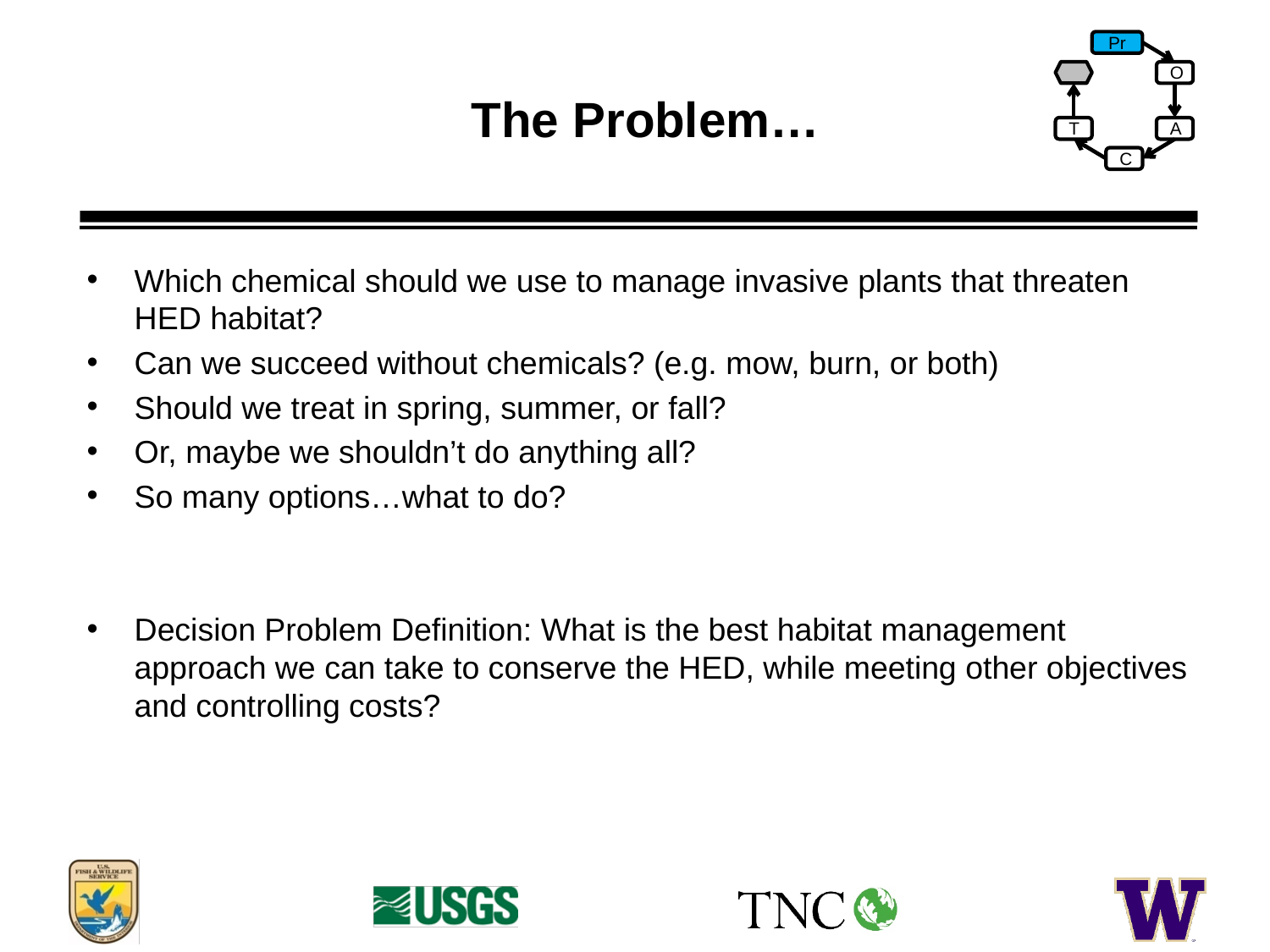

Pr

O
T
A
C
# The Problem…
Which chemical should we use to manage invasive plants that threaten HED habitat?
Can we succeed without chemicals? (e.g. mow, burn, or both)
Should we treat in spring, summer, or fall?
Or, maybe we shouldn’t do anything all?
So many options…what to do?

Decision Problem Definition: What is the best habitat management approach we can take to conserve the HED, while meeting other objectives and controlling costs?